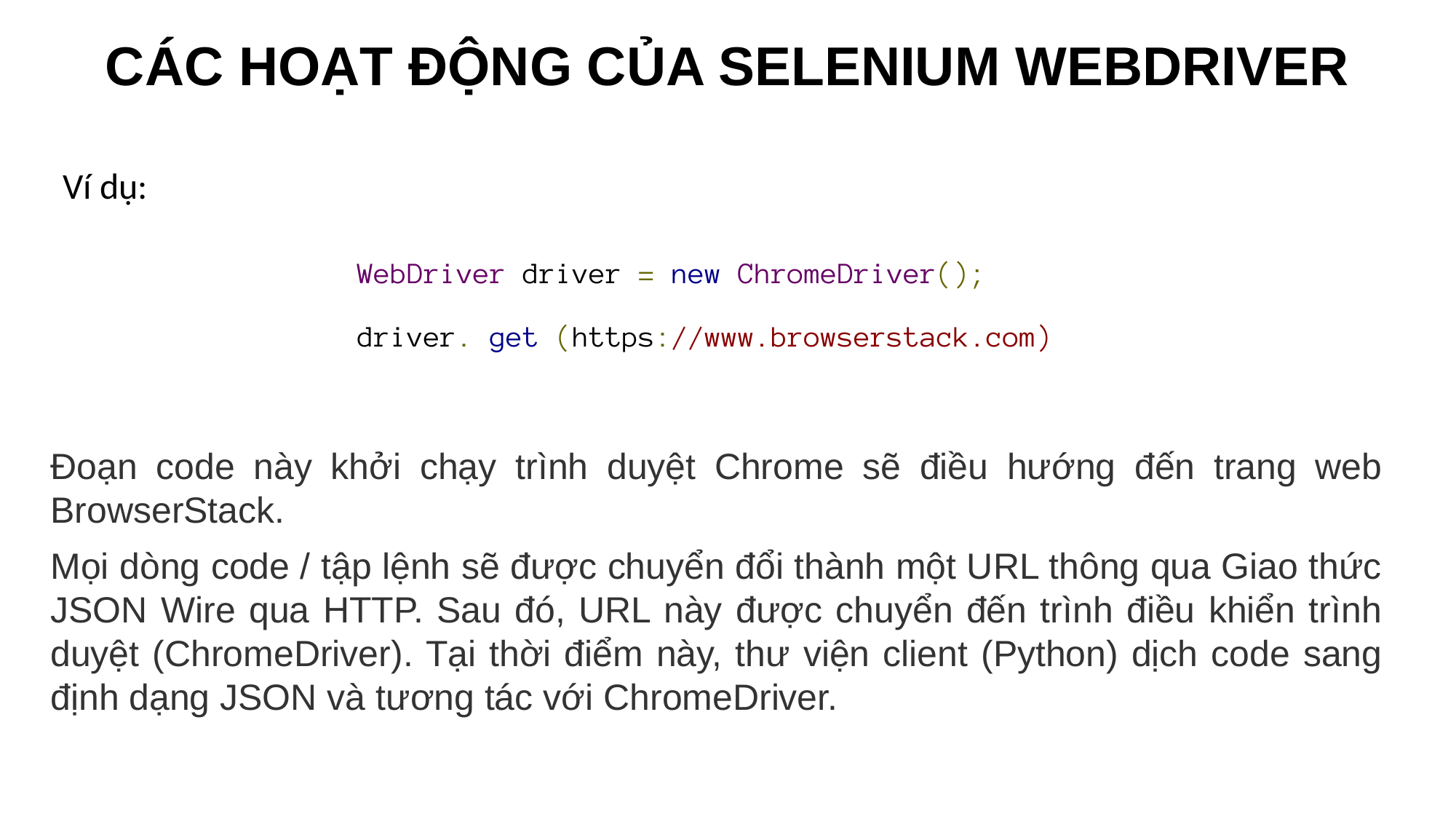

CÁC HOẠT ĐỘNG CỦA SELENIUM WEBDRIVER
Ví dụ:
WebDriver driver = new ChromeDriver();
driver. get (https://www.browserstack.com)
Đoạn code này khởi chạy trình duyệt Chrome sẽ điều hướng đến trang web BrowserStack.
Mọi dòng code / tập lệnh sẽ được chuyển đổi thành một URL thông qua Giao thức JSON Wire qua HTTP. Sau đó, URL này được chuyển đến trình điều khiển trình duyệt (ChromeDriver). Tại thời điểm này, thư viện client (Python) dịch code sang định dạng JSON và tương tác với ChromeDriver.